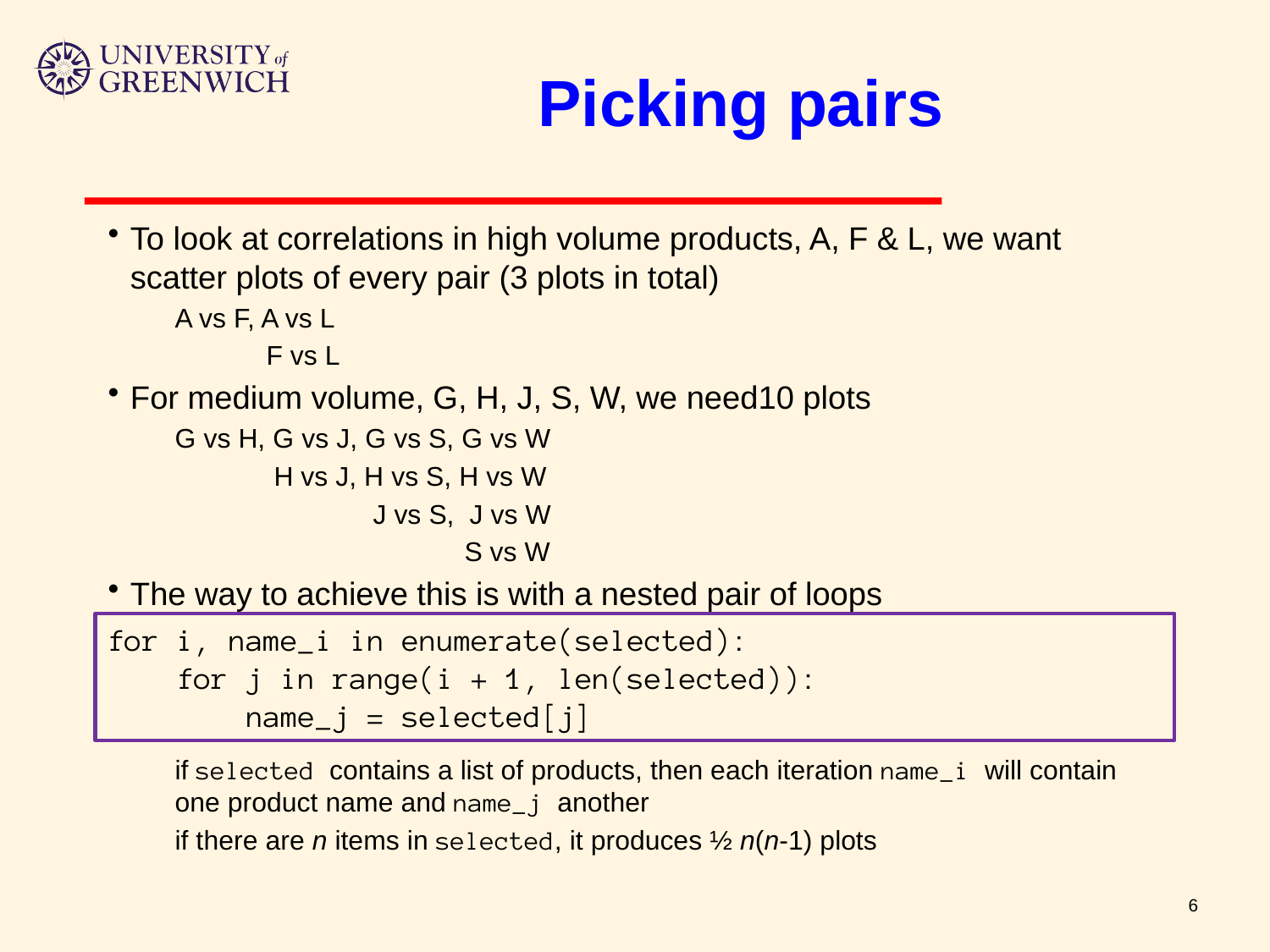

# Picking pairs
To look at correlations in high volume products, A, F & L, we want scatter plots of every pair (3 plots in total)
A vs F, A vs L
            F vs L
For medium volume, G, H, J, S, W, we need10 plots
G vs H, G vs J, G vs S, G vs W
             H vs J, H vs S, H vs W
                          J vs S,  J vs W
                                      S vs W
The way to achieve this is with a nested pair of loops

if selected contains a list of products, then each iteration name_i will contain one product name and name_j another
if there are n items in selected, it produces ½ n(n-1) plots

for i, name_i in enumerate(selected):
    for j in range(i + 1, len(selected)):
        name_j = selected[j]
6